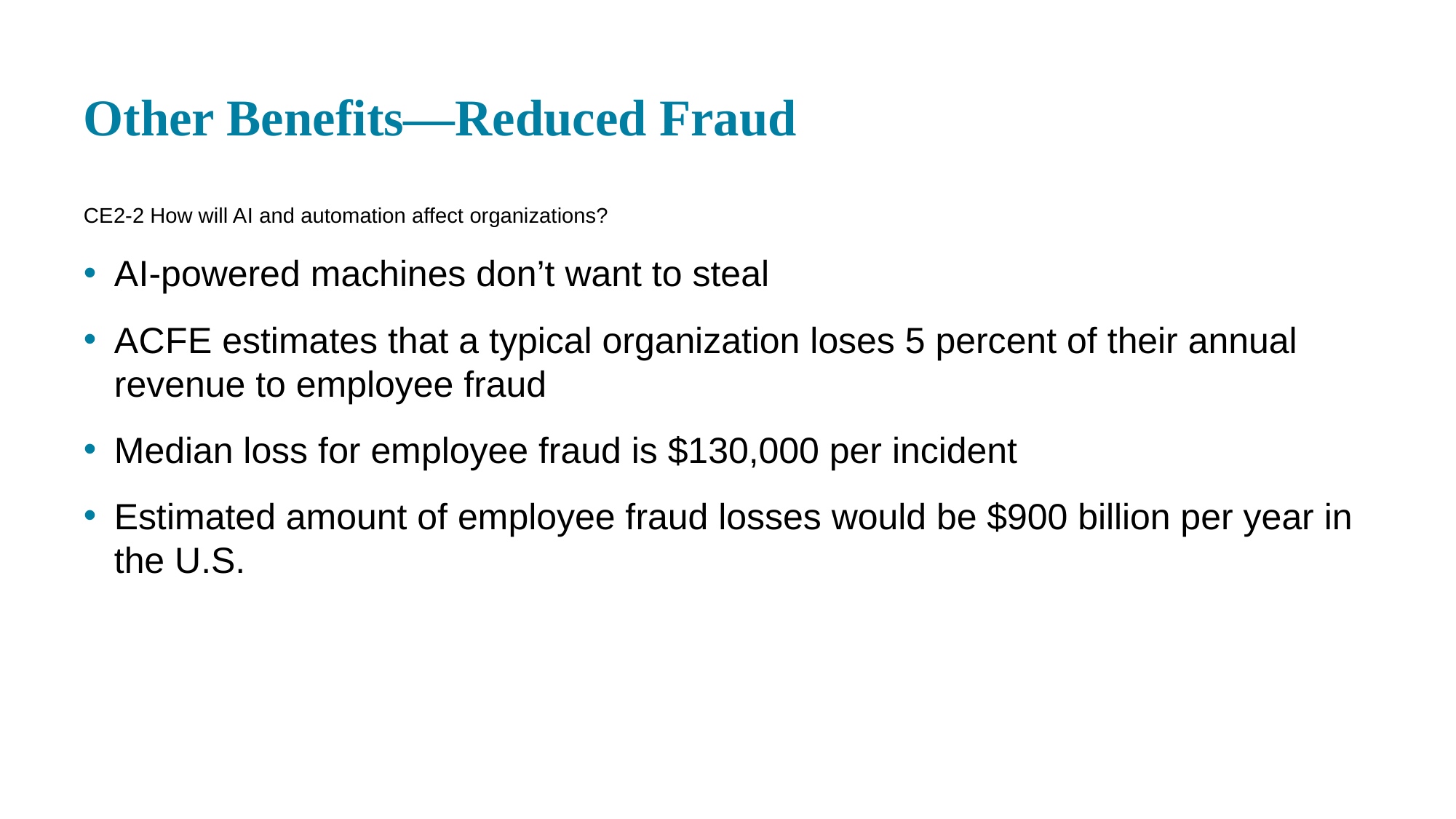

# Other Benefits—Reduced Fraud
CE 2-2 How will A I and automation affect organizations?
A I-powered machines don’t want to steal
A C F E estimates that a typical organization loses 5 percent of their annual revenue to employee fraud
Median loss for employee fraud is $130,000 per incident
Estimated amount of employee fraud losses would be $900 billion per year in the U.S.